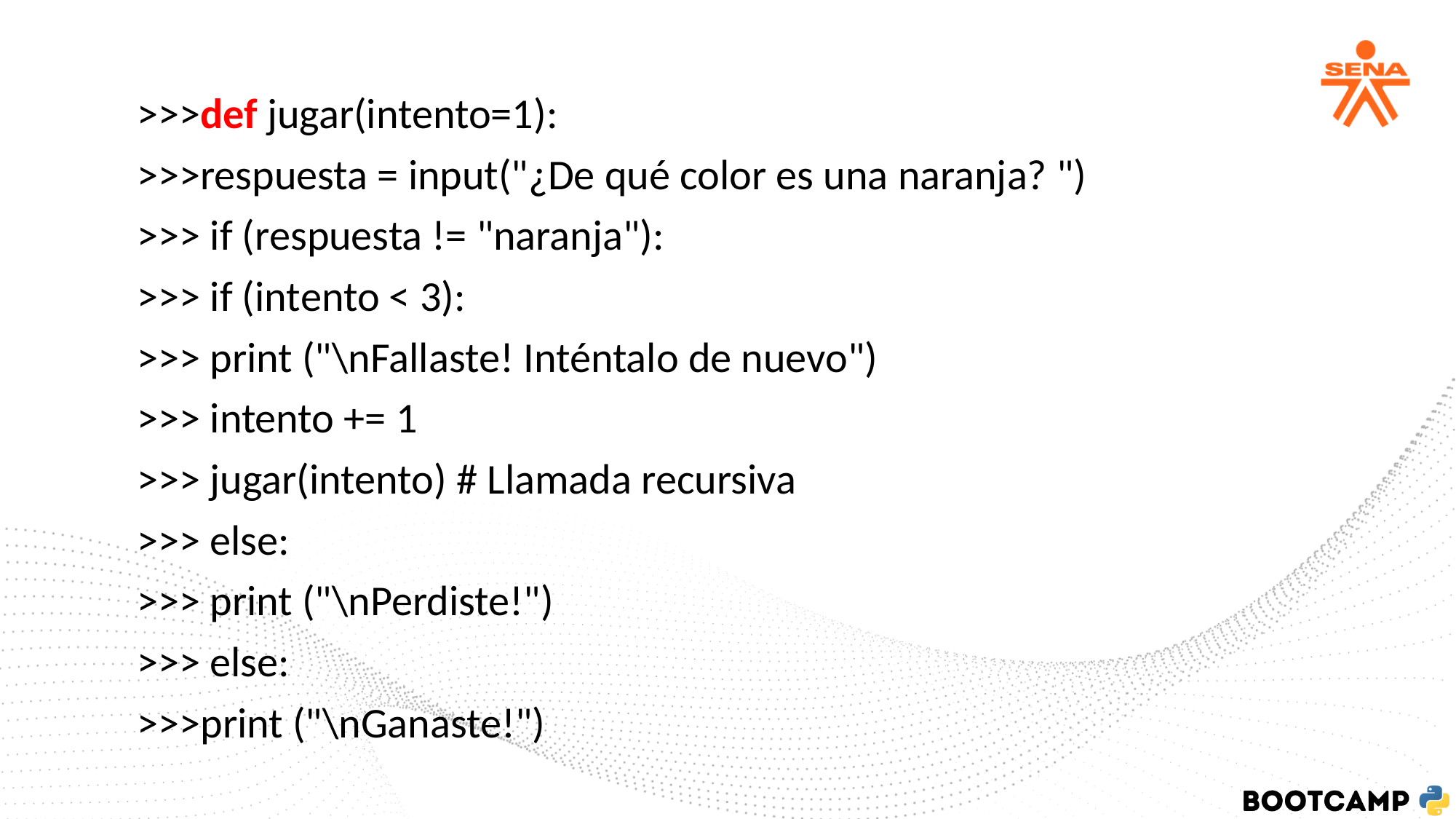

>>>def jugar(intento=1):
>>>respuesta = input("¿De qué color es una naranja? ")
>>> if (respuesta != "naranja"):
>>> if (intento < 3):
>>> print ("\nFallaste! Inténtalo de nuevo")
>>> intento += 1
>>> jugar(intento) # Llamada recursiva
>>> else:
>>> print ("\nPerdiste!")
>>> else:
>>>print ("\nGanaste!")